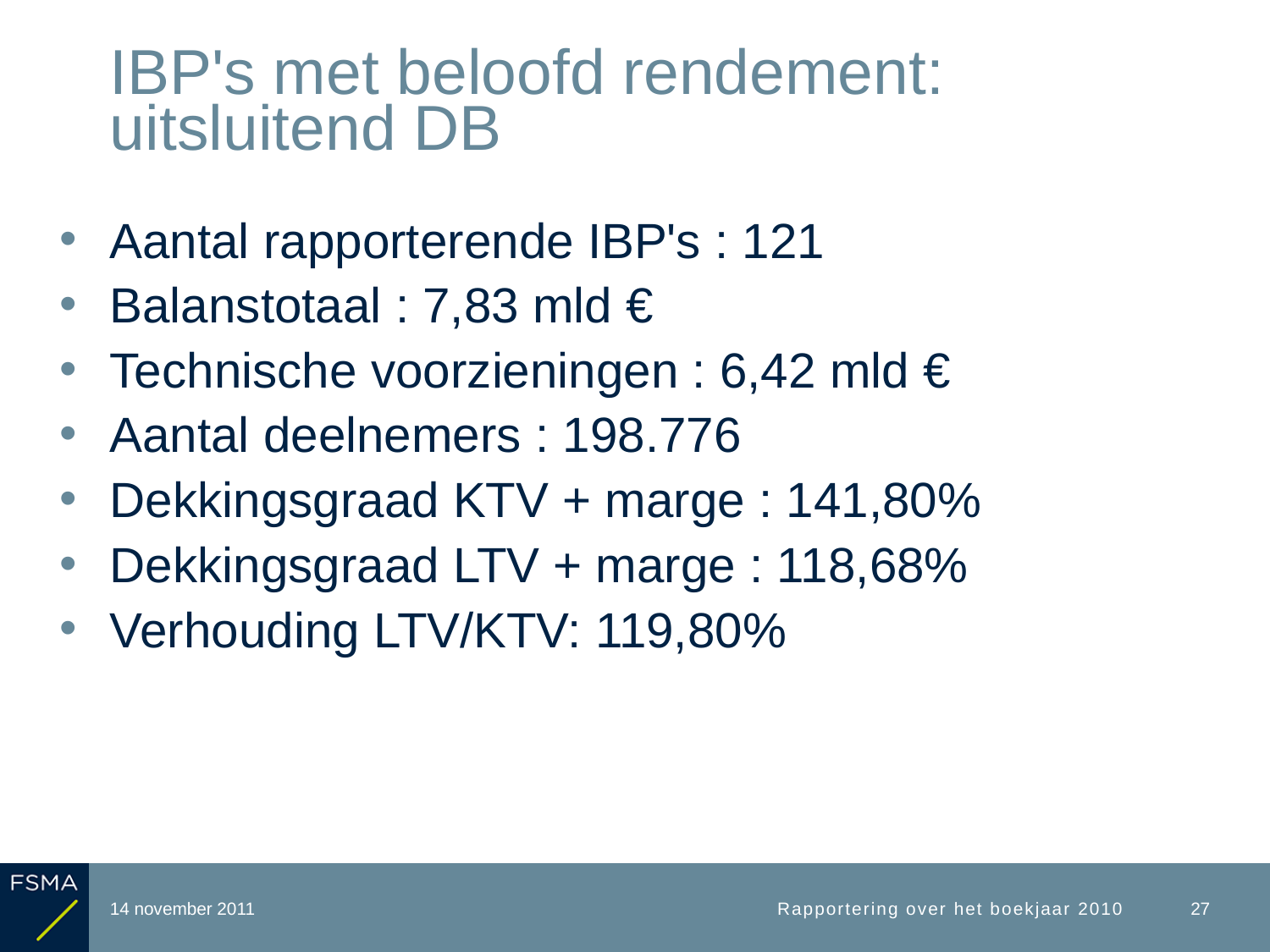

# IBP's met beloofd rendement: uitsluitend DB
Aantal rapporterende IBP's : 121
Balanstotaal : 7,83 mld €
Technische voorzieningen : 6,42 mld €
Aantal deelnemers : 198.776
Dekkingsgraad KTV + marge : 141,80%
Dekkingsgraad LTV + marge : 118,68%
Verhouding LTV/KTV: 119,80%

14 november 2011
Rapportering over het boekjaar 2010
27